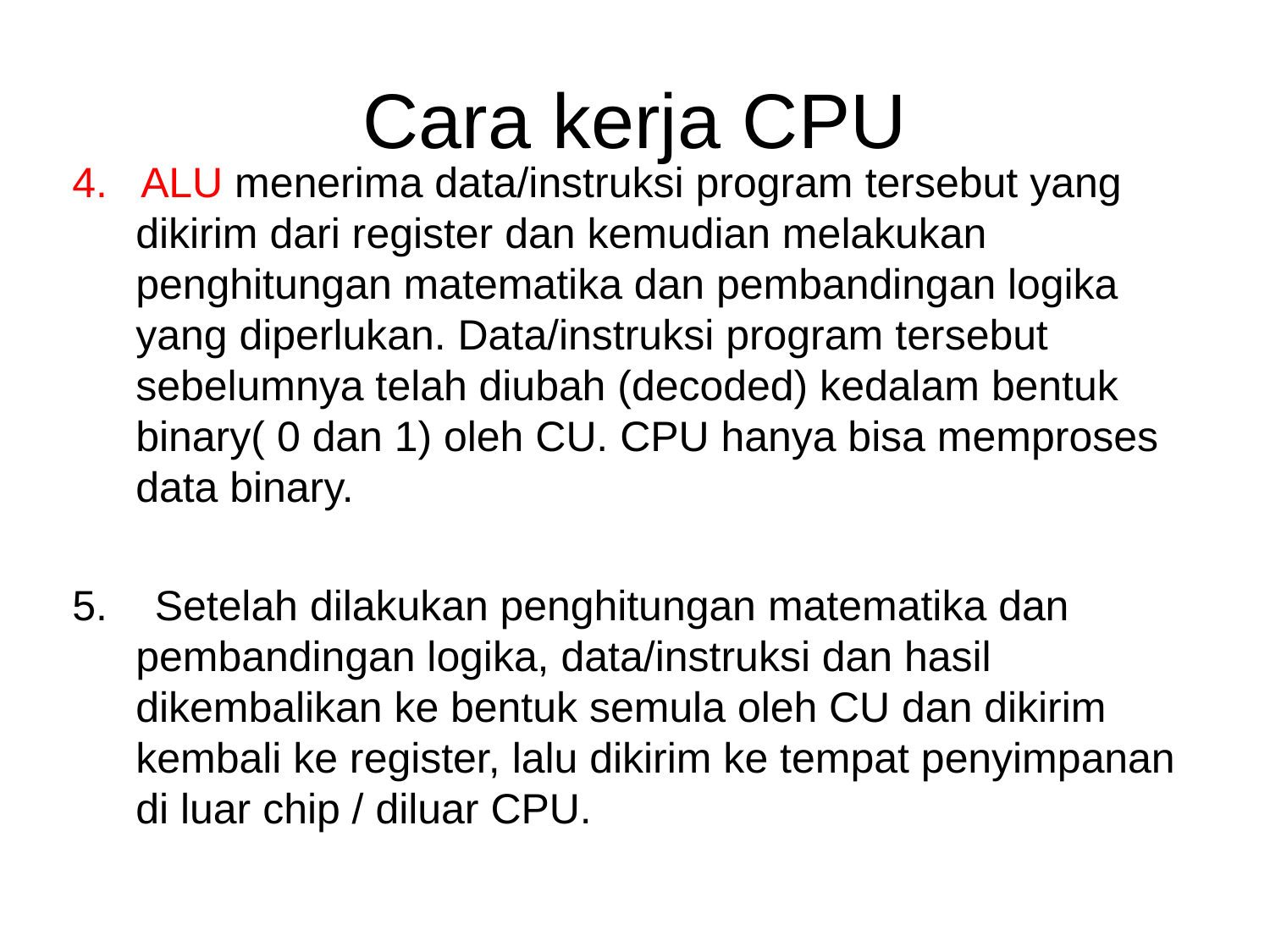

# Cara kerja CPU
4.   ALU menerima data/instruksi program tersebut yang dikirim dari register dan kemudian melakukan penghitungan matematika dan pembandingan logika yang diperlukan. Data/instruksi program tersebut sebelumnya telah diubah (decoded) kedalam bentuk binary( 0 dan 1) oleh CU. CPU hanya bisa memproses data binary.

5.    Setelah dilakukan penghitungan matematika dan pembandingan logika, data/instruksi dan hasil  dikembalikan ke bentuk semula oleh CU dan dikirim kembali ke register, lalu dikirim ke tempat penyimpanan di luar chip / diluar CPU.